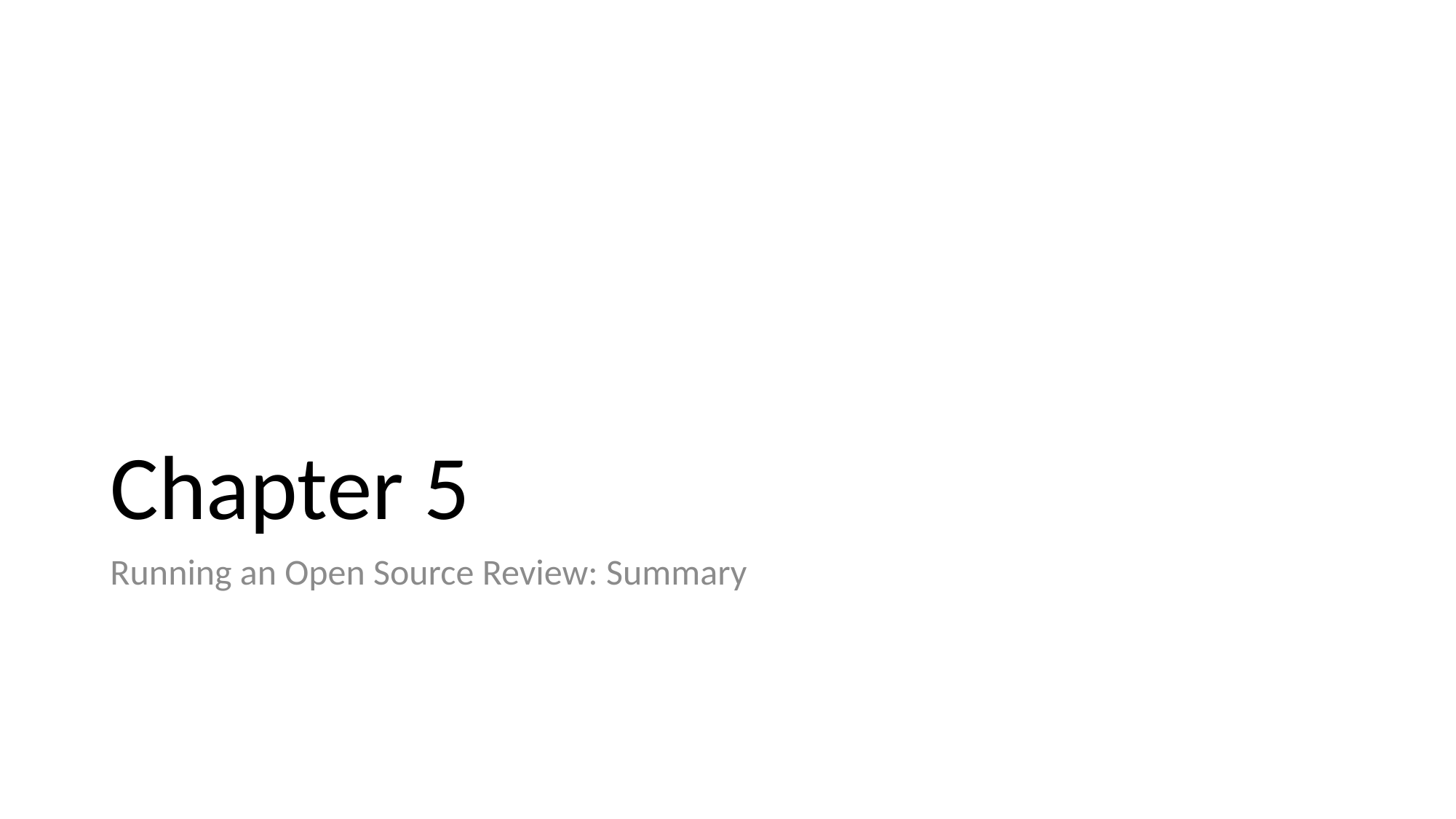

# Chapter 5
Running an Open Source Review: Summary